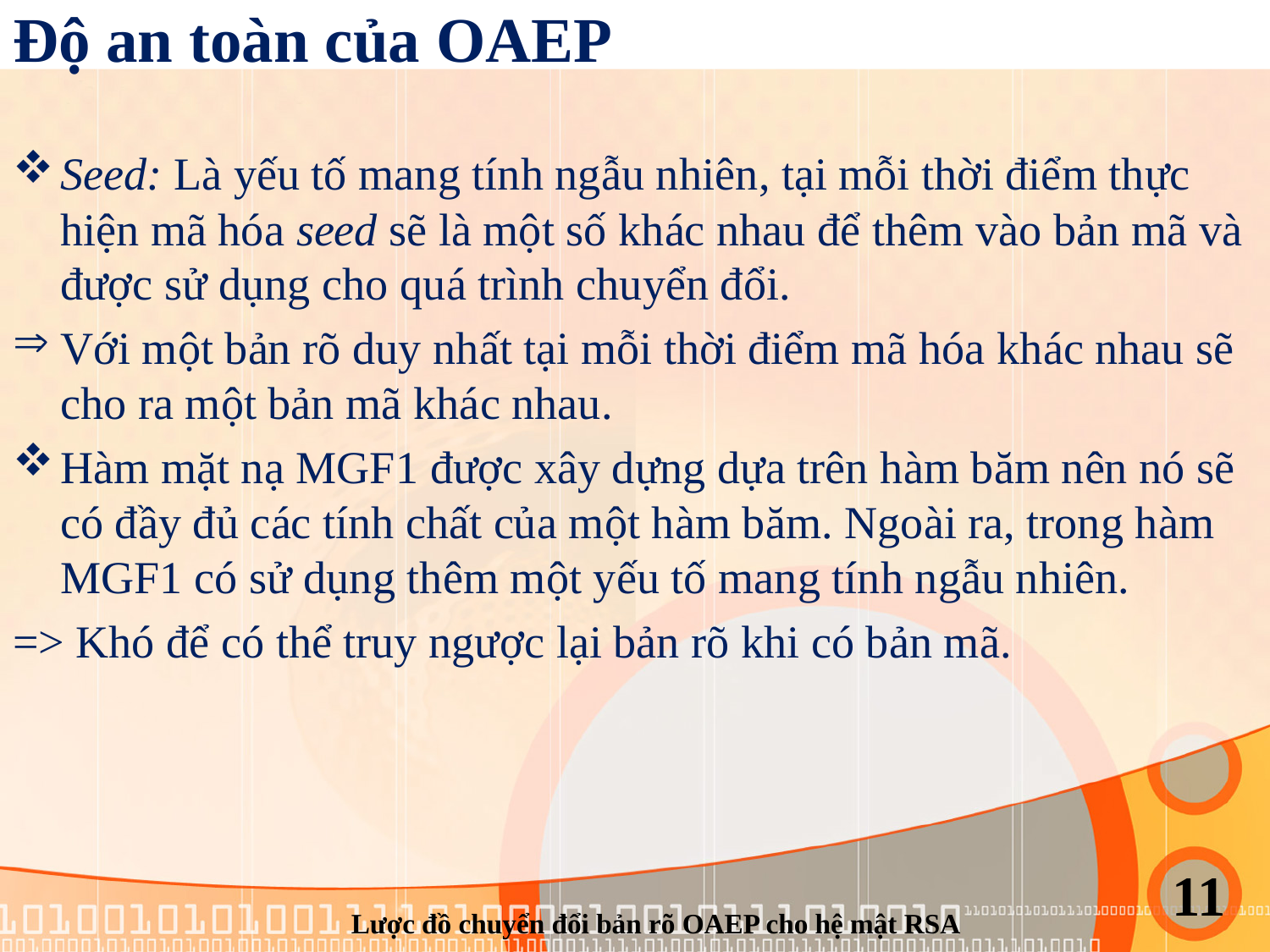

# Độ an toàn của OAEP

Seed: Là yếu tố mang tính ngẫu nhiên, tại mỗi thời điểm thực hiện mã hóa seed sẽ là một số khác nhau để thêm vào bản mã và được sử dụng cho quá trình chuyển đổi.
Với một bản rõ duy nhất tại mỗi thời điểm mã hóa khác nhau sẽ cho ra một bản mã khác nhau.
Hàm mặt nạ MGF1 được xây dựng dựa trên hàm băm nên nó sẽ có đầy đủ các tính chất của một hàm băm. Ngoài ra, trong hàm MGF1 có sử dụng thêm một yếu tố mang tính ngẫu nhiên.
=> Khó để có thể truy ngược lại bản rõ khi có bản mã.
11
Lược đồ chuyển đổi bản rõ OAEP cho hệ mật RSA